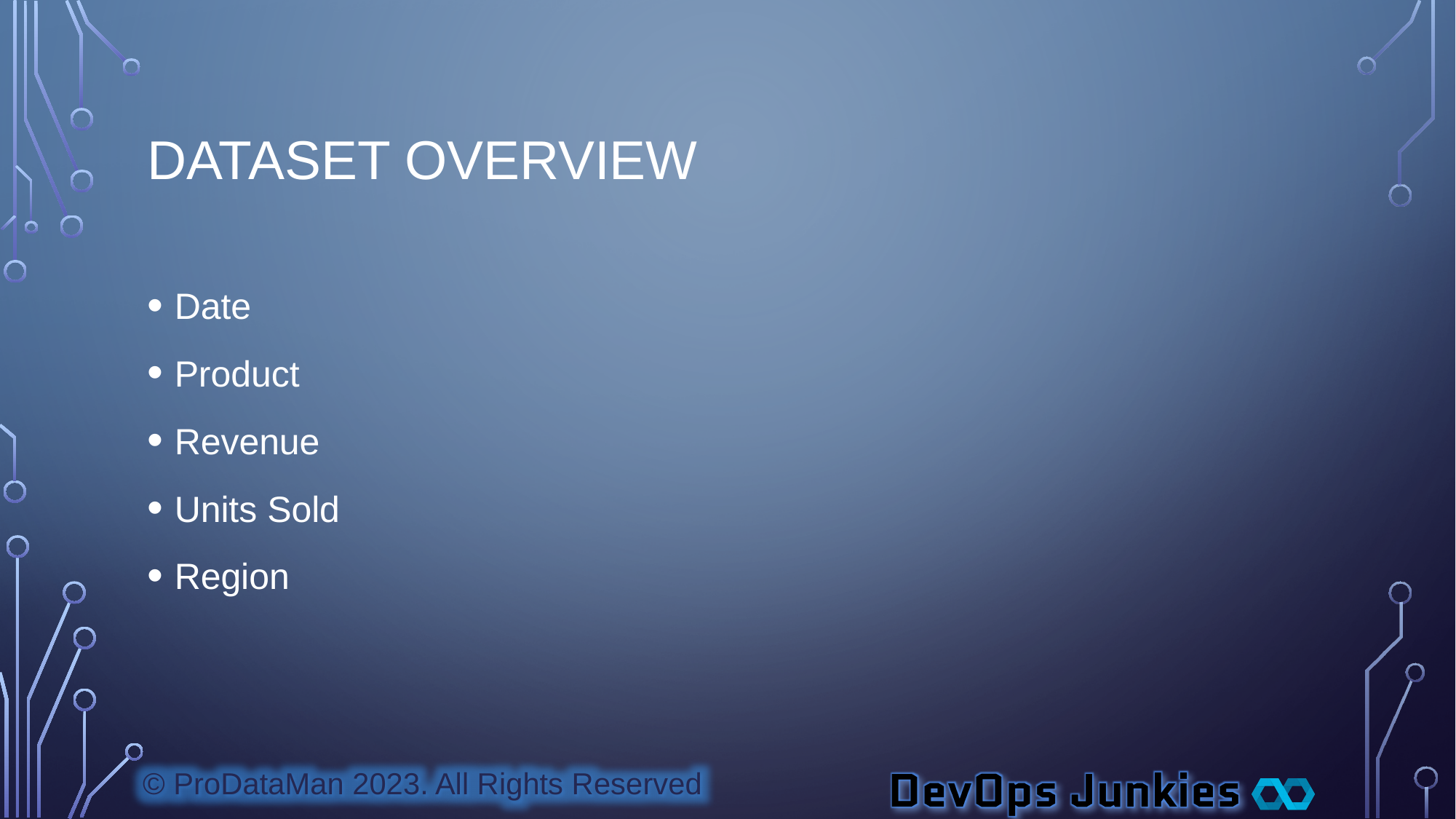

# Dataset Overview
Date
Product
Revenue
Units Sold
Region